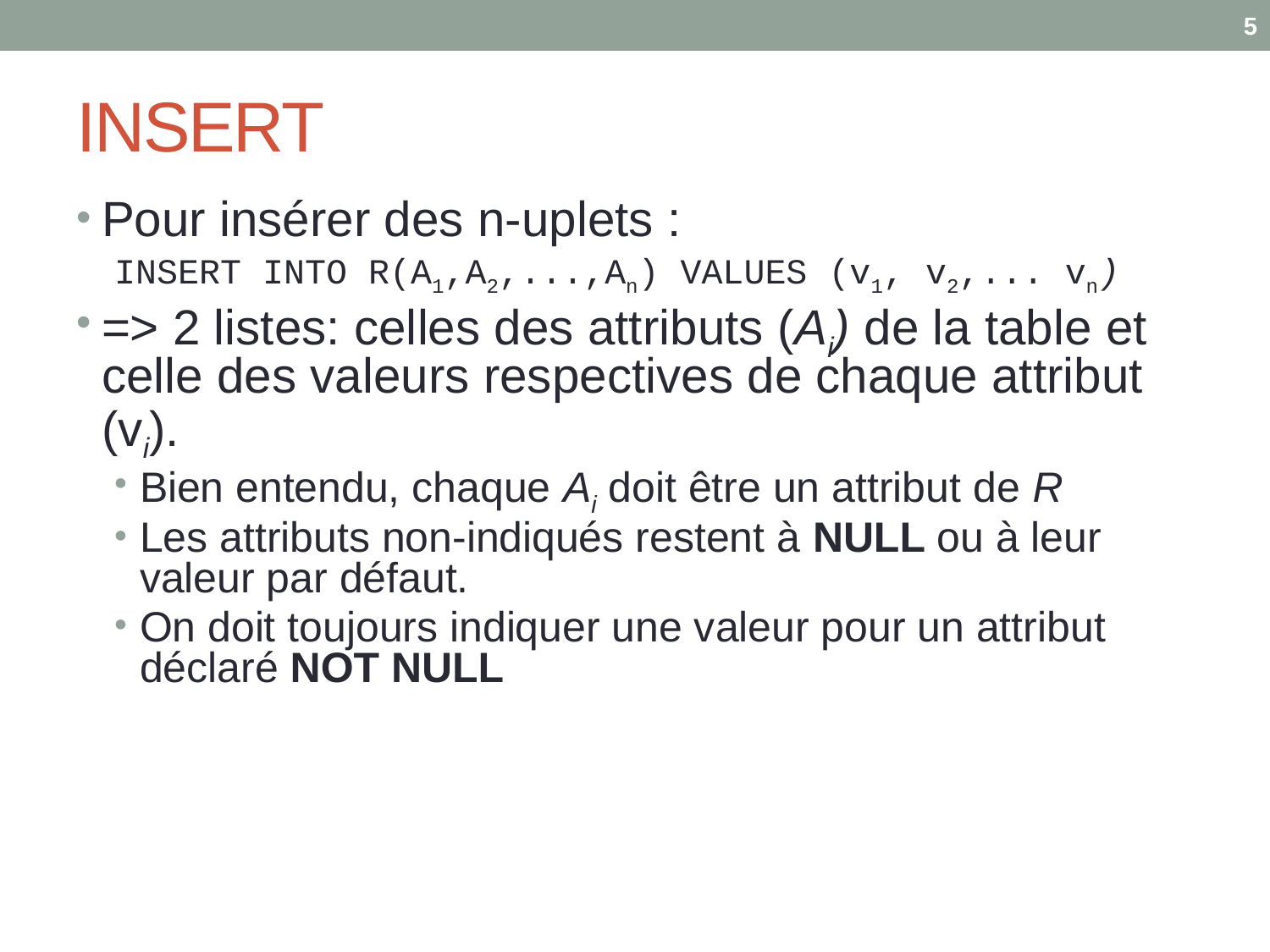

5
# INSERT
Pour insérer des n-uplets :
INSERT INTO R(A1,A2,...,An) VALUES (v1, v2,... vn)
=> 2 listes: celles des attributs (Ai) de la table et celle des valeurs respectives de chaque attribut (vi).
Bien entendu, chaque Ai doit être un attribut de R
Les attributs non-indiqués restent à NULL ou à leur valeur par défaut.
On doit toujours indiquer une valeur pour un attribut déclaré NOT NULL